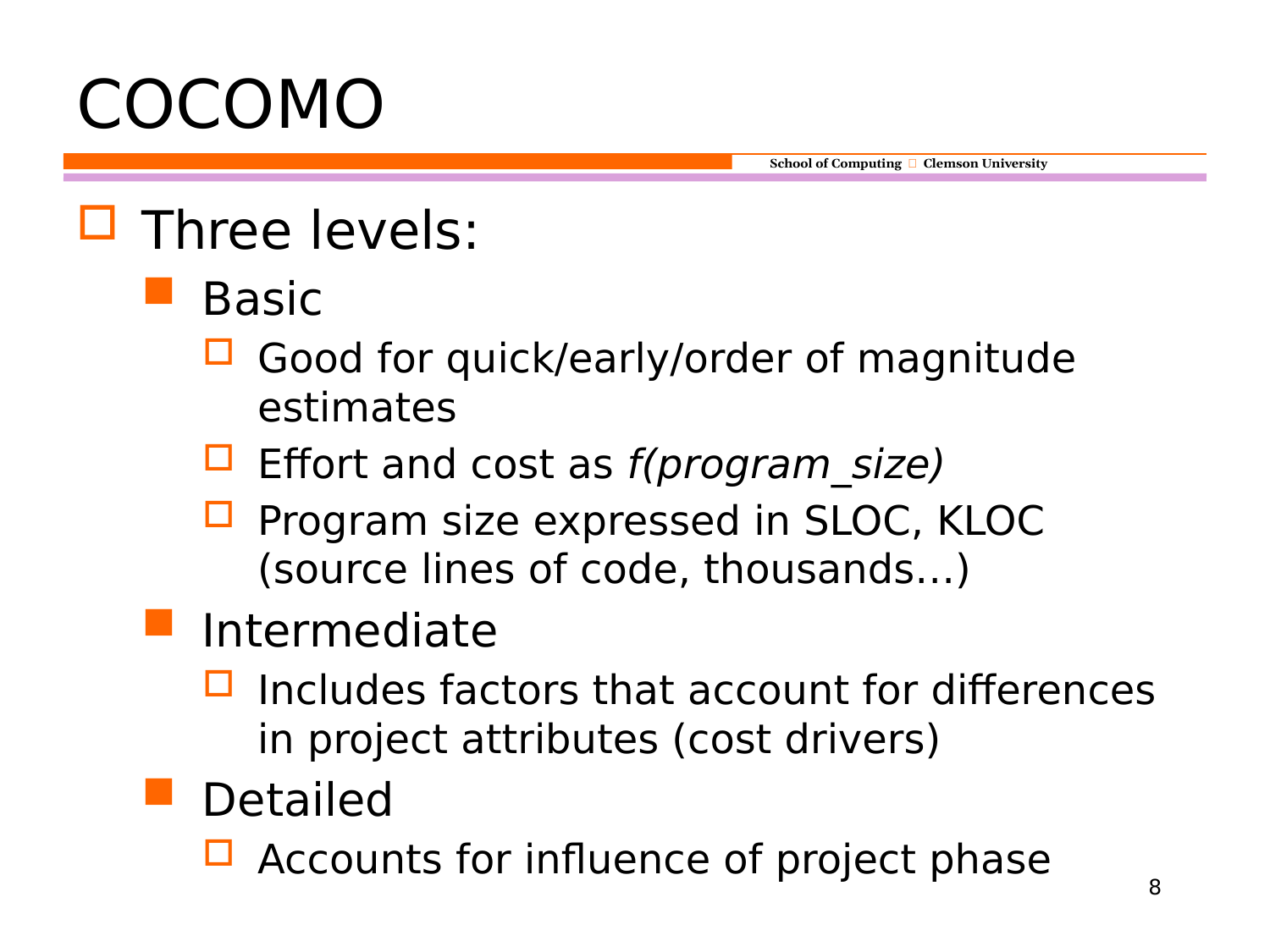

# COCOMO
Three levels:
Basic
Good for quick/early/order of magnitude estimates
Effort and cost as f(program_size)
Program size expressed in SLOC, KLOC  (source lines of code, thousands…)
Intermediate
Includes factors that account for differences in project attributes (cost drivers)
Detailed
Accounts for influence of project phase

8